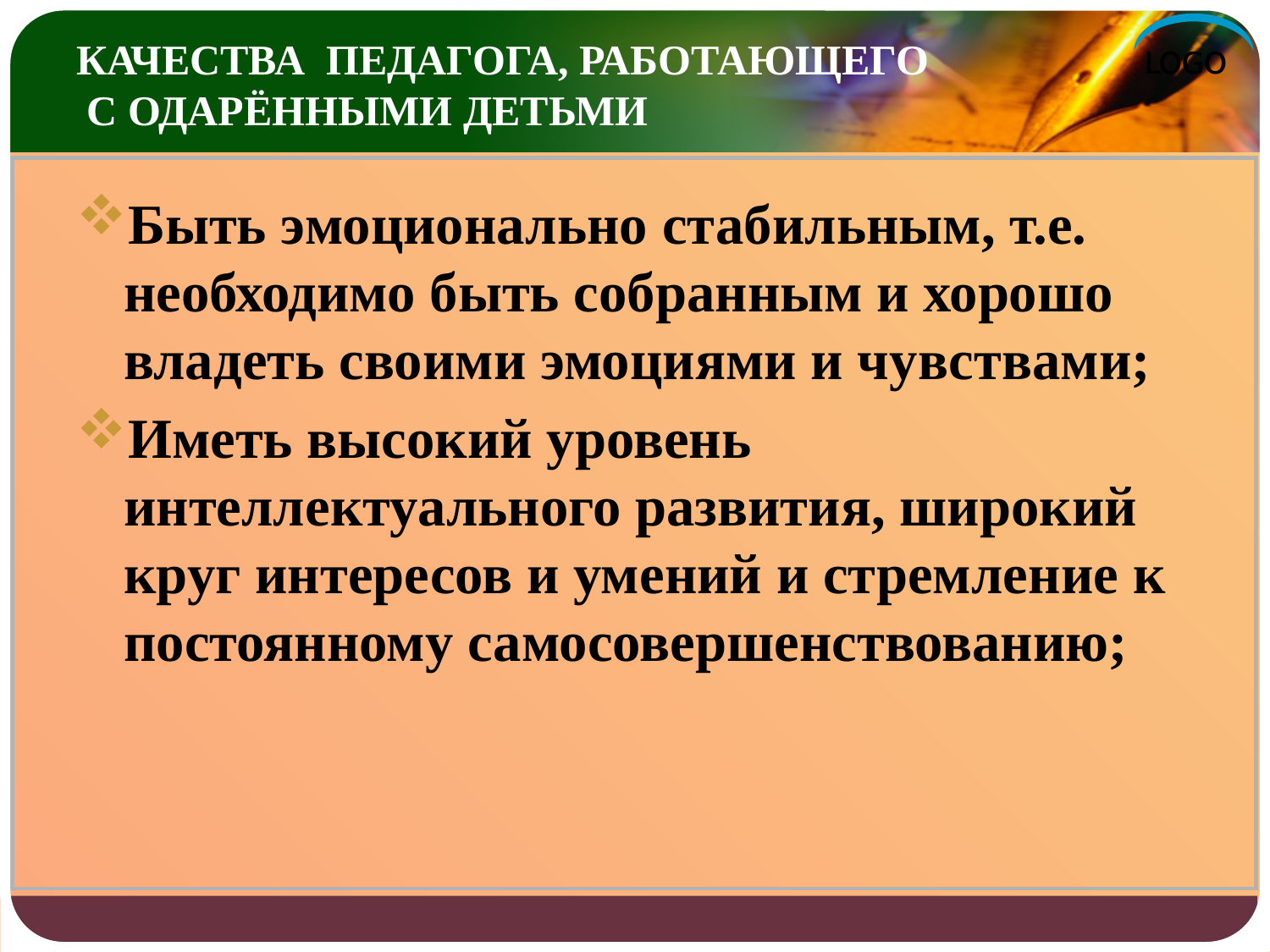

# КАЧЕСТВА  ПЕДАГОГА, РАБОТАЮЩЕГО С ОДАРЁННЫМИ ДЕТЬМИ
Быть эмоционально стабильным, т.е. необходимо быть собранным и хорошо владеть своими эмоциями и чувствами;
Иметь высокий уровень интеллектуального развития, широкий круг интересов и умений и стремление к постоянному самосовершенствованию;